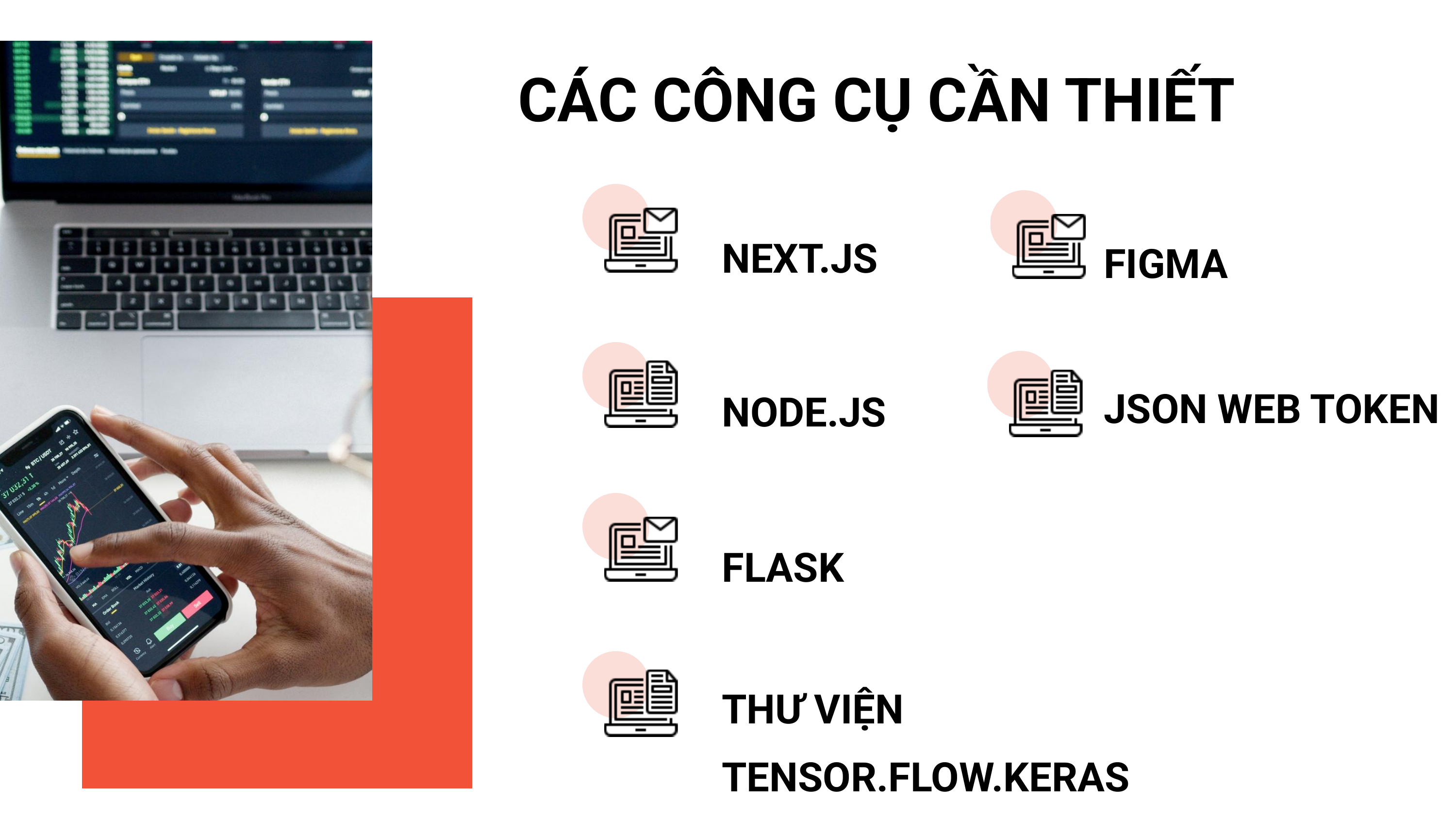

CÁC CÔNG CỤ CẦN THIẾT

NEXT.JS

FIGMA

JSON WEB TOKEN
NODE.JS

FLASK

THƯ VIỆN TENSOR.FLOW.KERAS